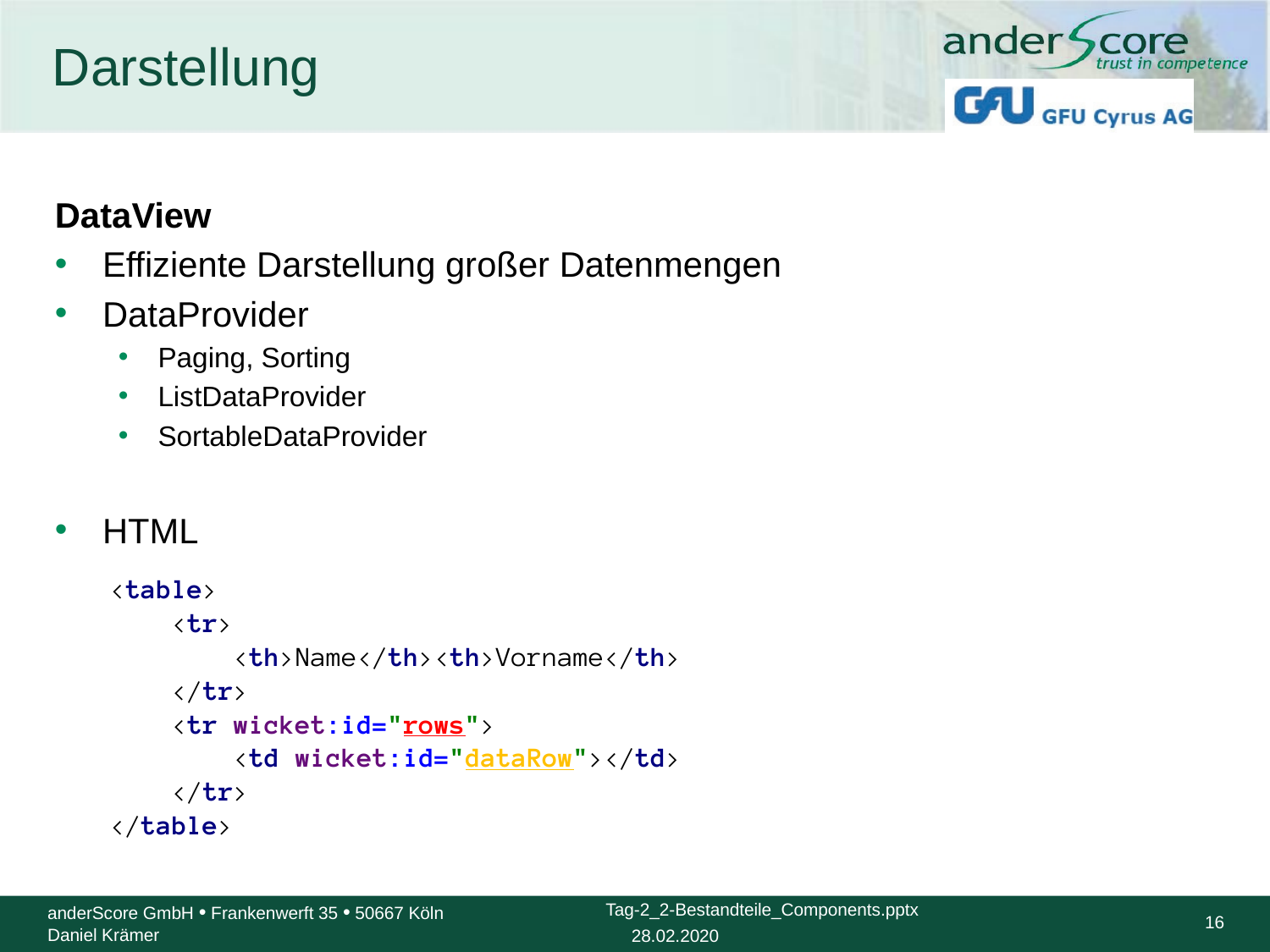

# Darstellung
DataView
Effiziente Darstellung großer Datenmengen
DataProvider
Paging, Sorting
ListDataProvider
SortableDataProvider

HTML

<table>
    <tr>
        <th>Name</th><th>Vorname</th>
    </tr>
    <tr wicket:id="rows">
        <td wicket:id="dataRow"></td>
    </tr>
</table>